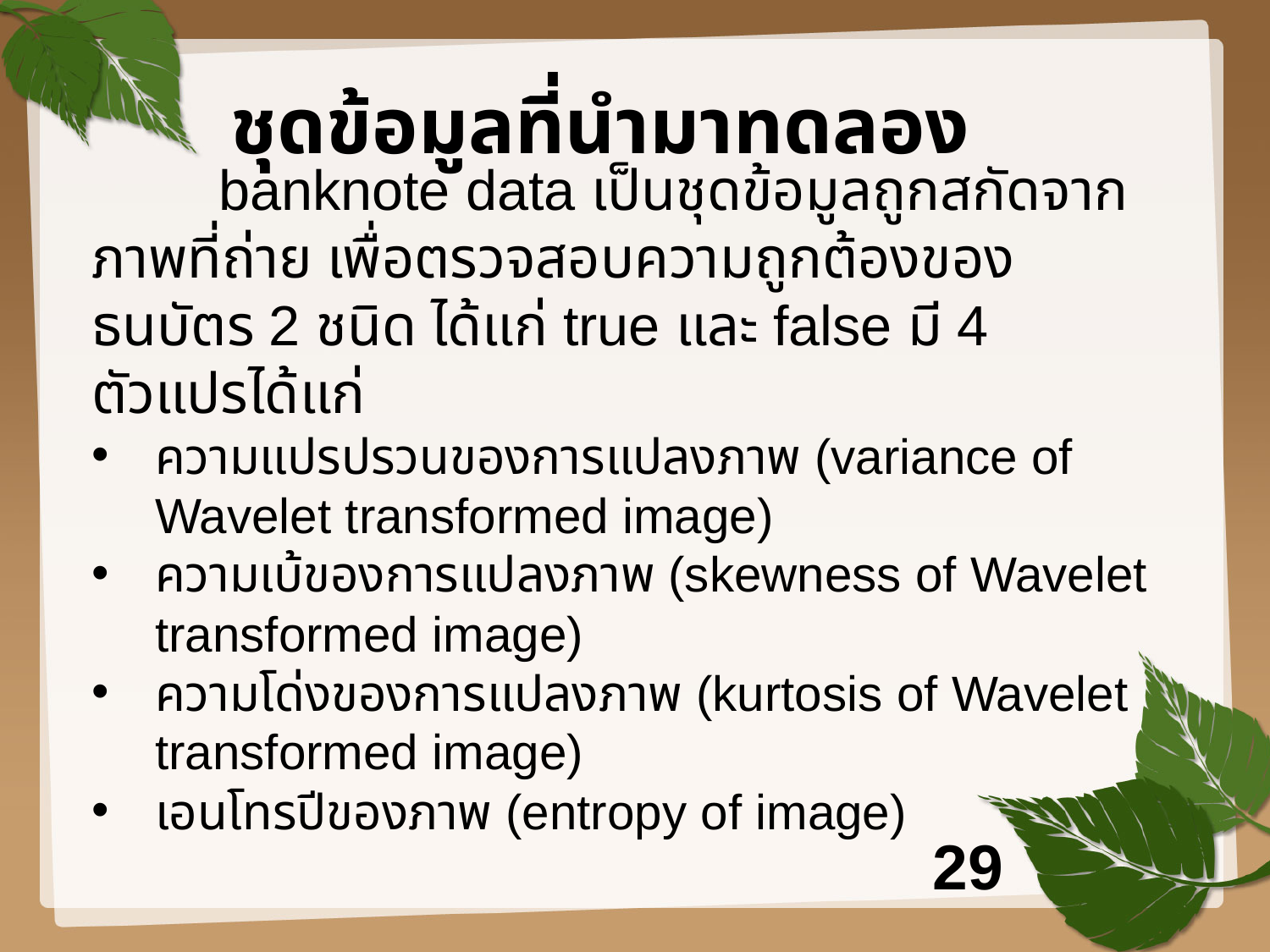

# ชุดข้อมูลที่นำมาทดลอง
	banknote data เป็นชุดข้อมูลถูกสกัดจากภาพที่ถ่าย เพื่อตรวจสอบความถูกต้องของธนบัตร 2 ชนิด ได้แก่ true และ false มี 4 ตัวแปรได้แก่
ความแปรปรวนของการแปลงภาพ (variance of Wavelet transformed image)
ความเบ้ของการแปลงภาพ (skewness of Wavelet transformed image)
ความโด่งของการแปลงภาพ (kurtosis of Wavelet transformed image)
เอนโทรปีของภาพ (entropy of image)
29